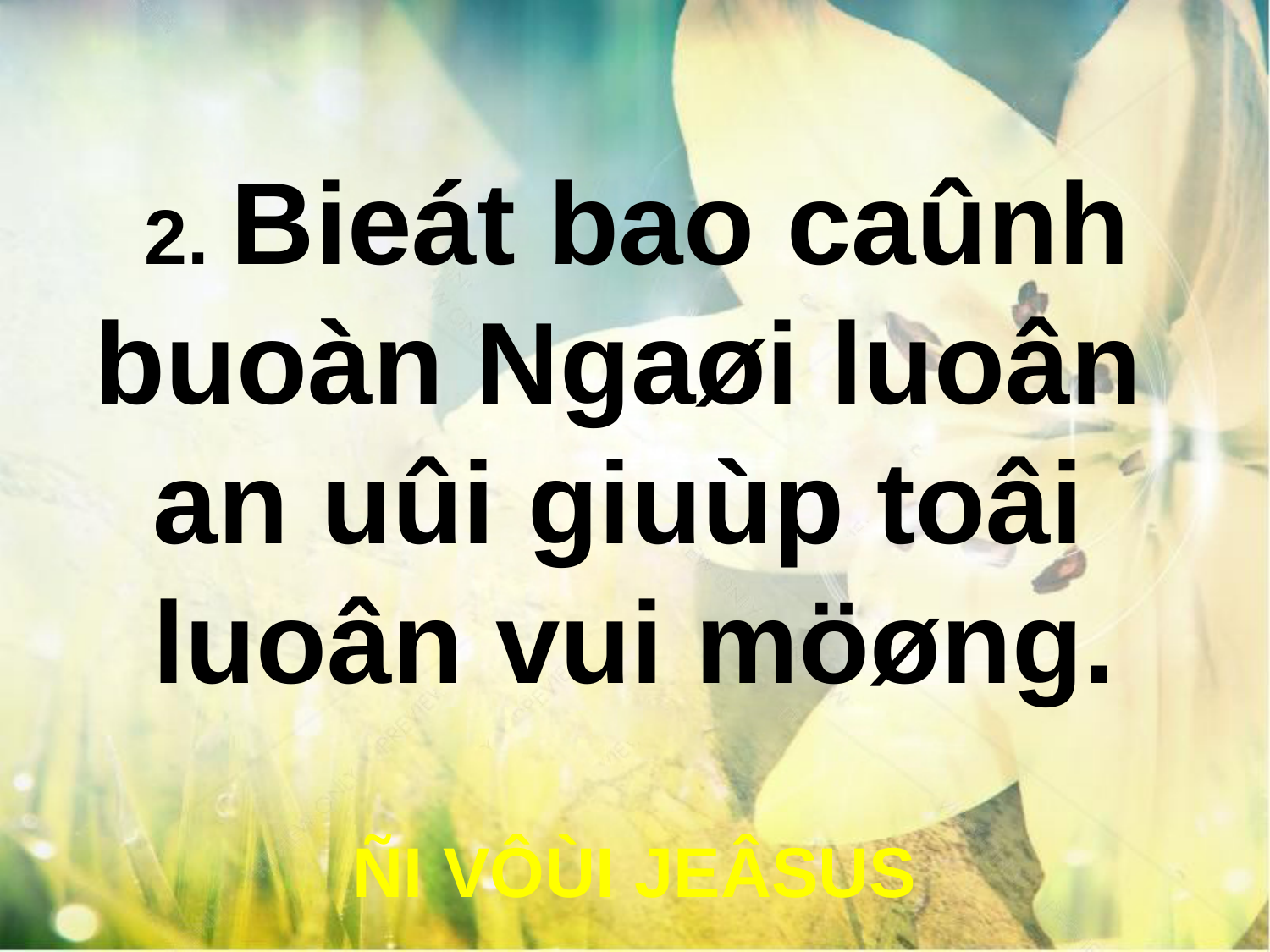

2. Bieát bao caûnh
buoàn Ngaøi luoân
an uûi giuùp toâi
luoân vui möøng.
ÑI VÔÙI JEÂSUS